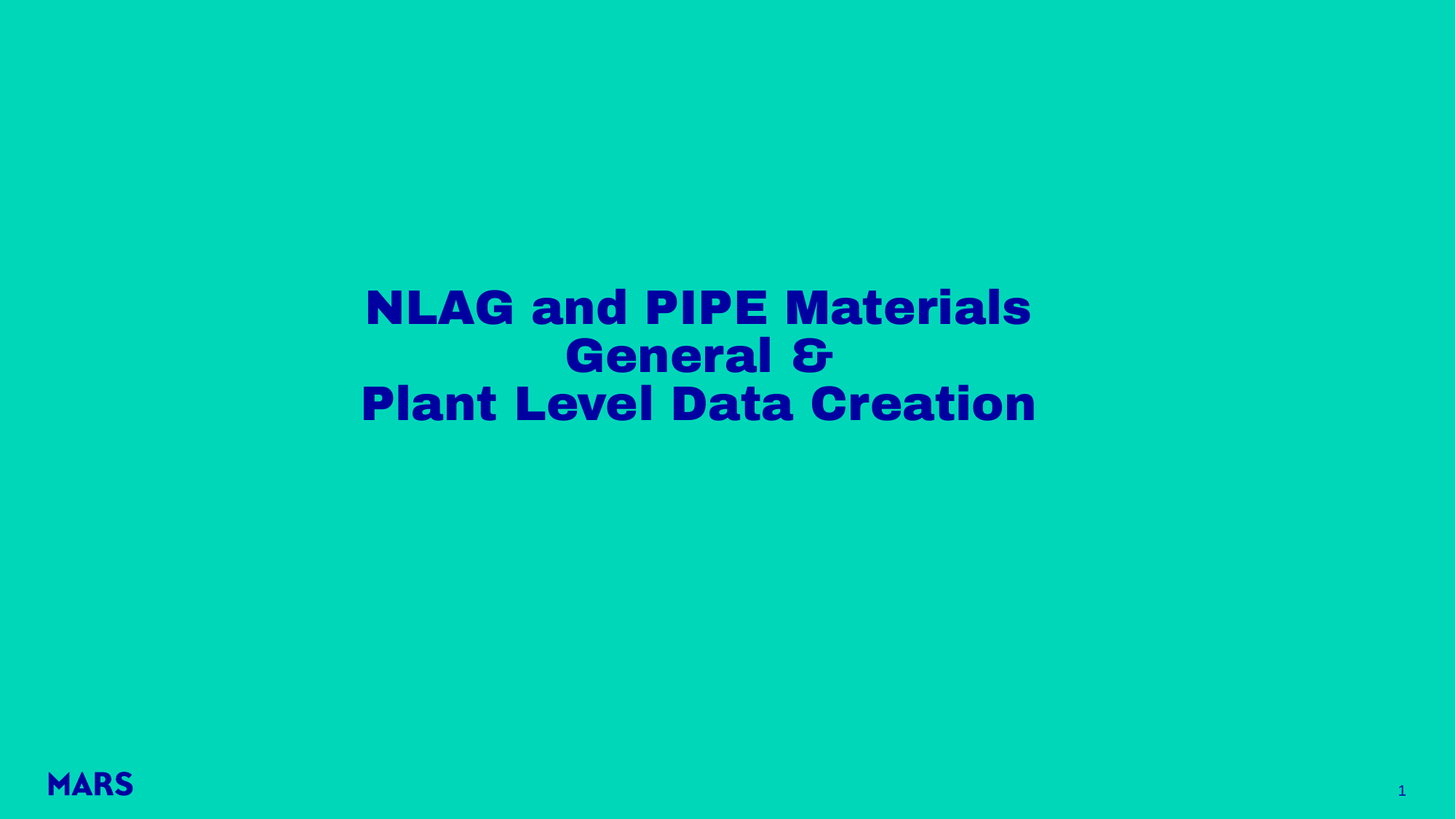

# NLAG and PIPE Materials General & Plant Level Data Creation
1